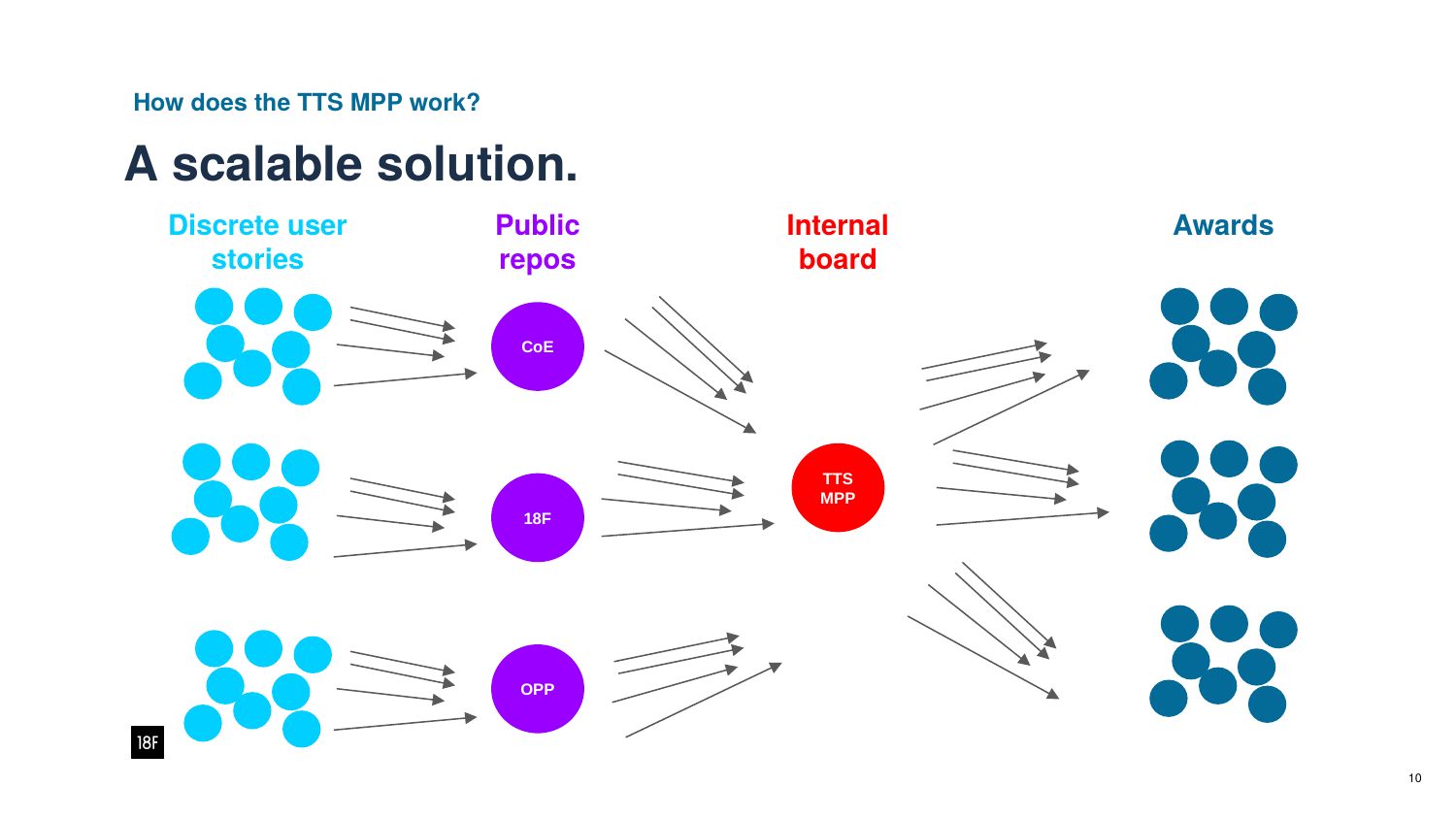

How does the TTS MPP work?
# A scalable solution.

Discrete user stories

Public repos

Internal board

Awards

CoE

TTS MPP
18F

OPP
10